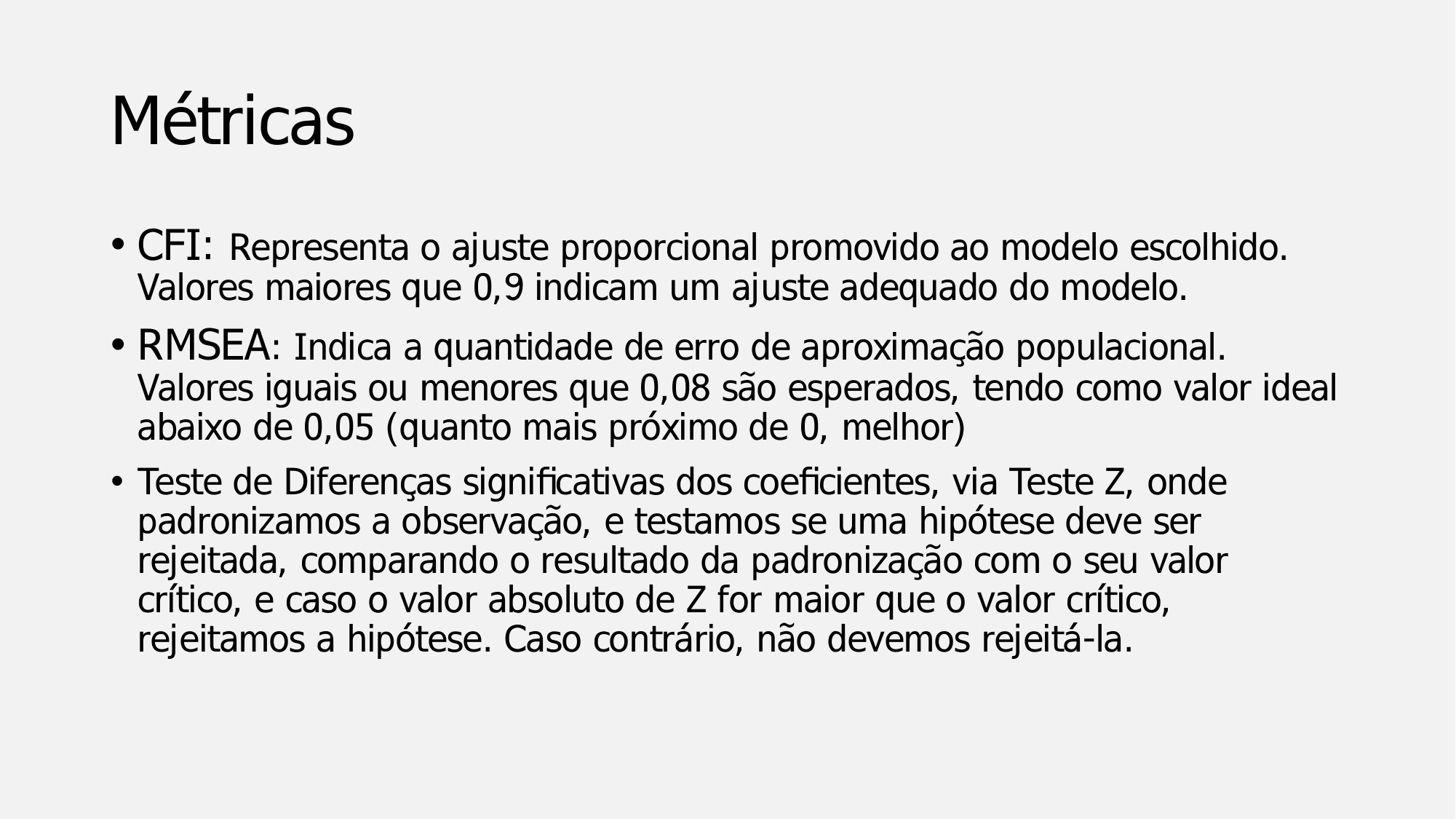

# Métricas
CFI: Representa o ajuste proporcional promovido ao modelo escolhido. Valores maiores que 0,9 indicam um ajuste adequado do modelo.
RMSEA: Indica a quantidade de erro de aproximação populacional. Valores iguais ou menores que 0,08 são esperados, tendo como valor ideal abaixo de 0,05 (quanto mais próximo de 0, melhor)
Teste de Diferenças significativas dos coeficientes, via Teste Z, onde padronizamos a observação, e testamos se uma hipótese deve ser rejeitada, comparando o resultado da padronização com o seu valor crítico, e caso o valor absoluto de Z for maior que o valor crítico, rejeitamos a hipótese. Caso contrário, não devemos rejeitá-la.